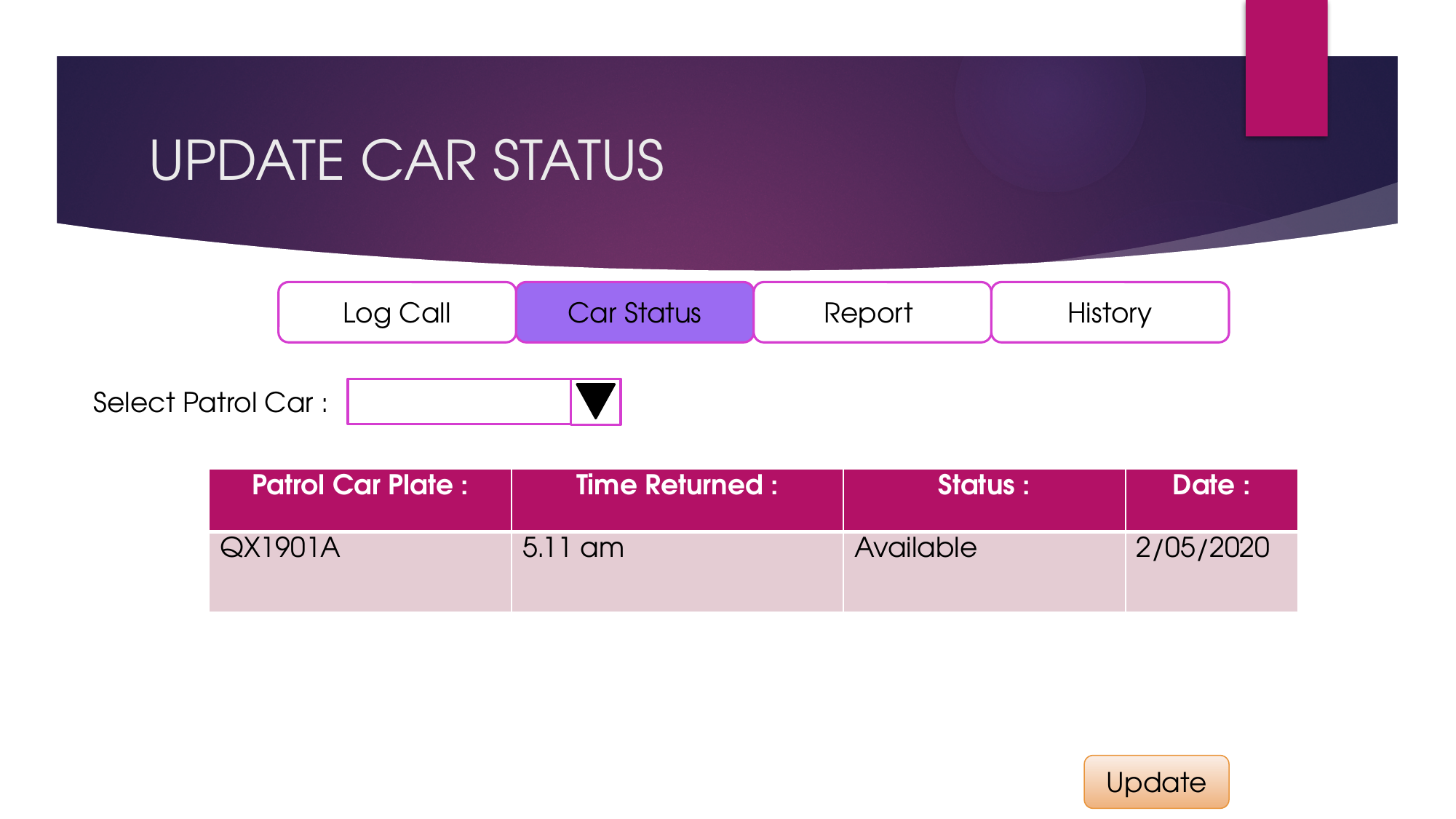

# UPDATE CAR STATUS
Log Call
History
Car Status
Report

Select Patrol Car :

| Patrol Car Plate : | Time Returned : | Status : | Date : |
| --- | --- | --- | --- |
| QX1901A | 5.11 am | Available | 2/05/2020 |
Update